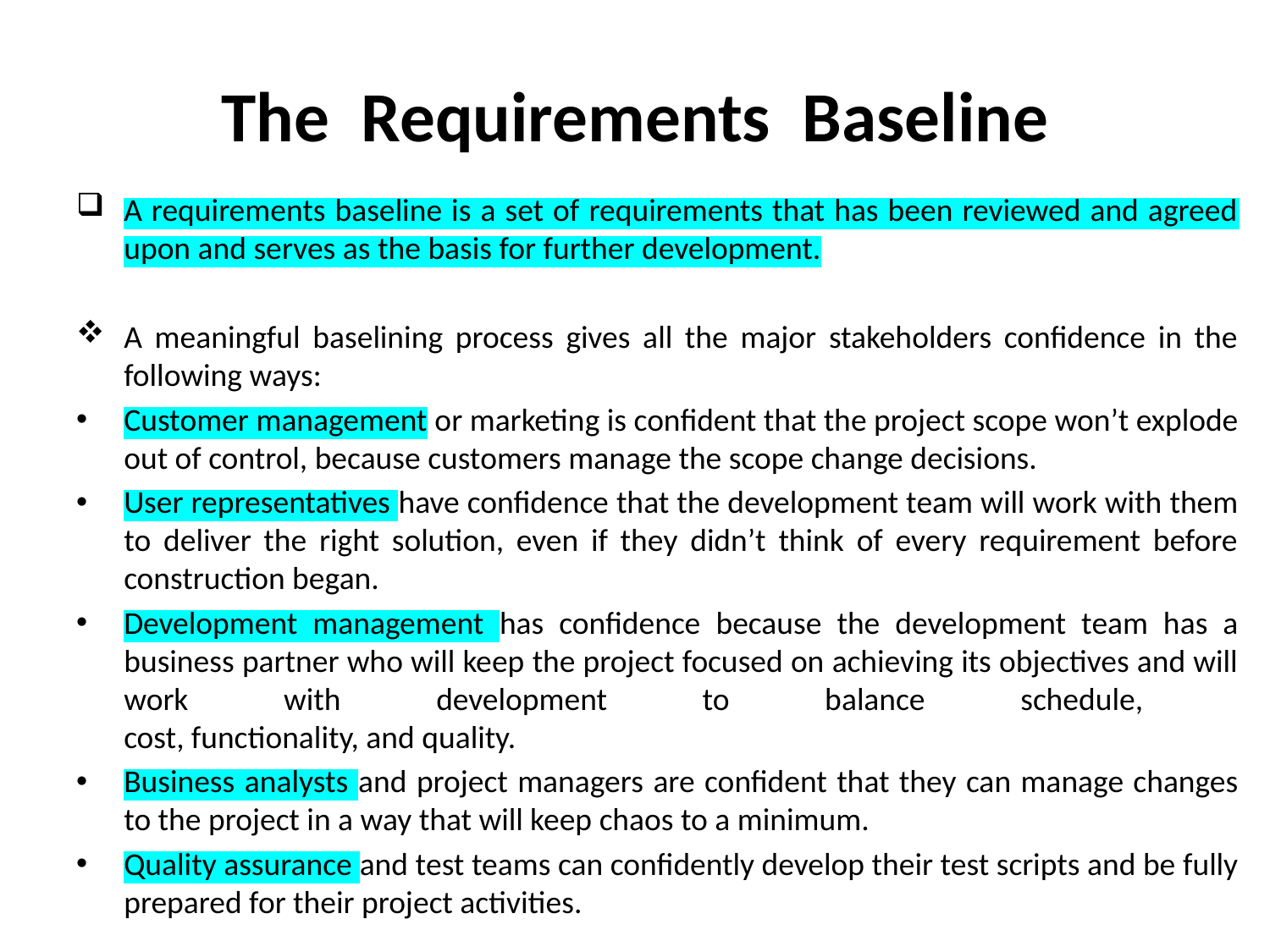

# The  Requirements  Baseline
A requirements baseline is a set of requirements that has been reviewed and agreed upon and serves as the basis for further development.

A meaningful baselining process gives all the major stakeholders confidence in the following ways:
Customer management or marketing is confident that the project scope won’t explode out of control, because customers manage the scope change decisions.
User representatives have confidence that the development team will work with them to deliver the right solution, even if they didn’t think of every requirement before construction began.
Development management has confidence because the development team has a business partner who will keep the project focused on achieving its objectives and will work with development to balance schedule,
cost, functionality, and quality.
Business analysts and project managers are confident that they can manage changes to the project in a way that will keep chaos to a minimum.
Quality assurance and test teams can confidently develop their test scripts and be fully prepared for their project activities.